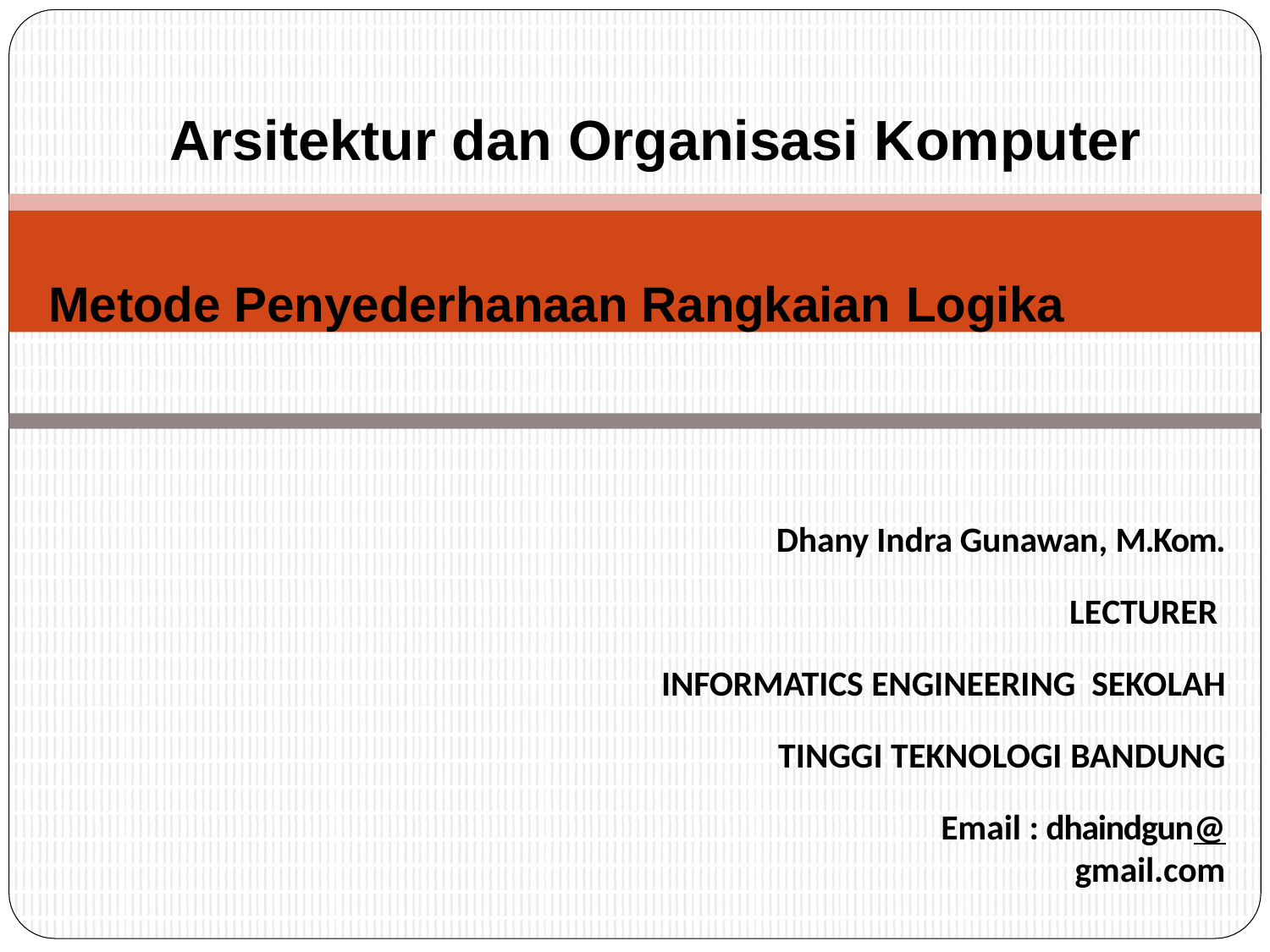

# Arsitektur dan Organisasi Komputer

Metode Penyederhanaan Rangkaian Logika

Dhany Indra Gunawan, M.Kom.
LECTURER  INFORMATICS ENGINEERING  SEKOLAH TINGGI TEKNOLOGI BANDUNG
Email : dhaindgun@gmail.com